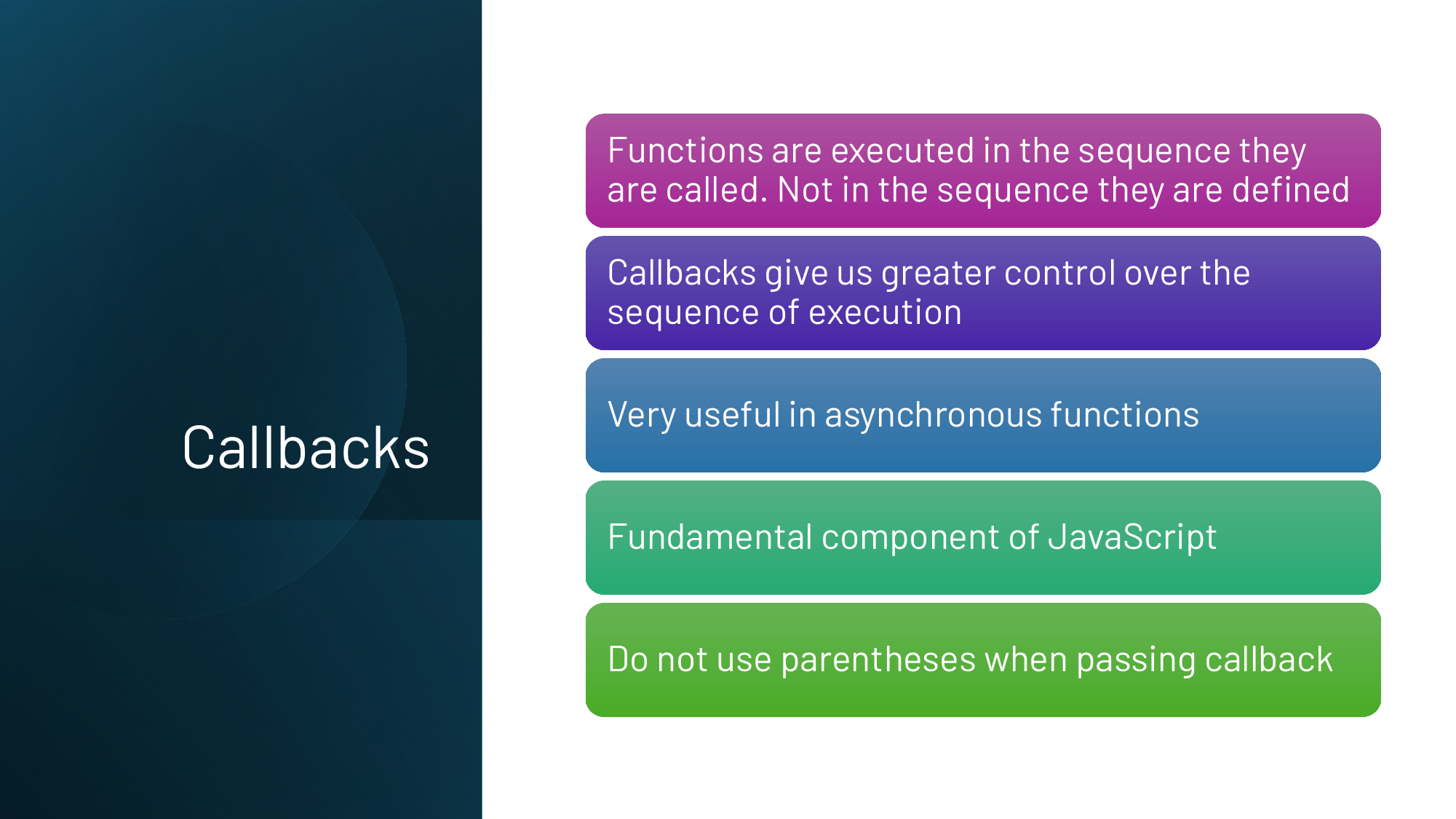

Functions are executed in the sequence they are called. Not in the sequence they are defined
Callbacks give us greater control over the sequence of execution
Very useful in asynchronous functions
Fundamental component of JavaScript
Do not use parentheses when passing callback

# Callbacks